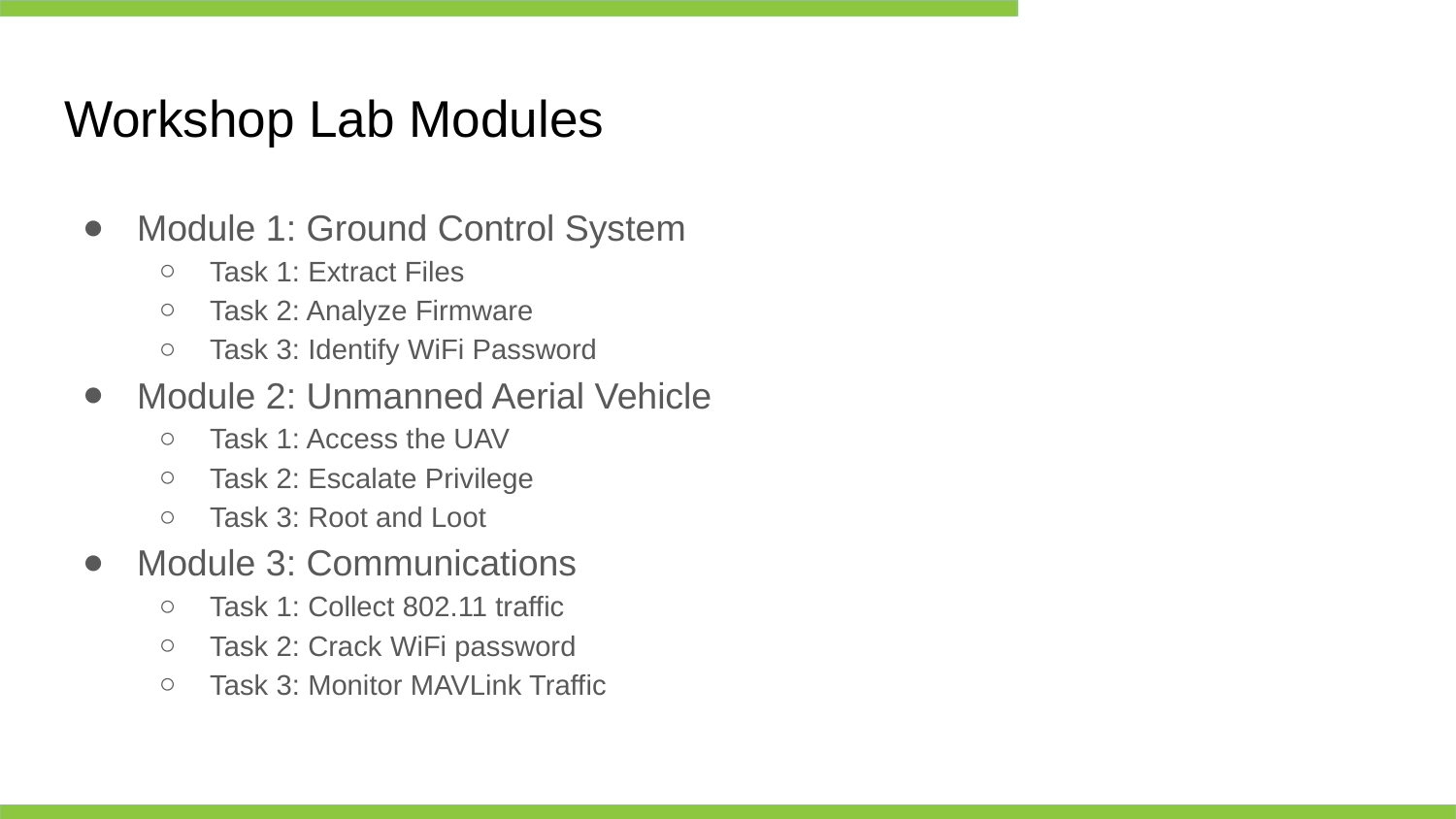

# Workshop Lab Modules
Module 1: Ground Control System
Task 1: Extract Files
Task 2: Analyze Firmware
Task 3: Identify WiFi Password
Module 2: Unmanned Aerial Vehicle
Task 1: Access the UAV
Task 2: Escalate Privilege
Task 3: Root and Loot
Module 3: Communications
Task 1: Collect 802.11 traffic
Task 2: Crack WiFi password
Task 3: Monitor MAVLink Traffic